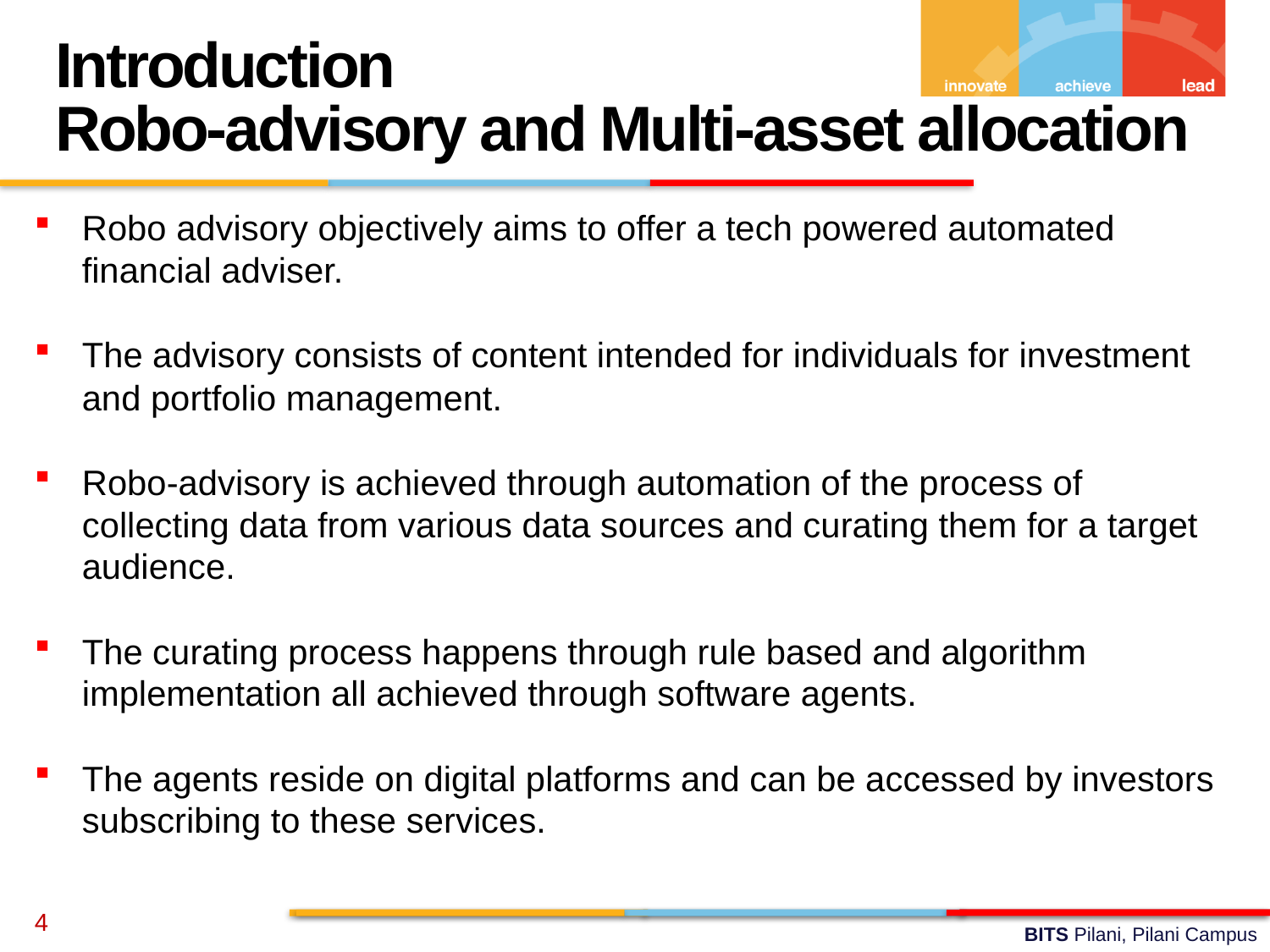

Introduction
Robo-advisory and Multi-asset allocation
Robo advisory objectively aims to offer a tech powered automated financial adviser.

The advisory consists of content intended for individuals for investment and portfolio management.

Robo-advisory is achieved through automation of the process of collecting data from various data sources and curating them for a target audience.

The curating process happens through rule based and algorithm implementation all achieved through software agents.

The agents reside on digital platforms and can be accessed by investors subscribing to these services.
4